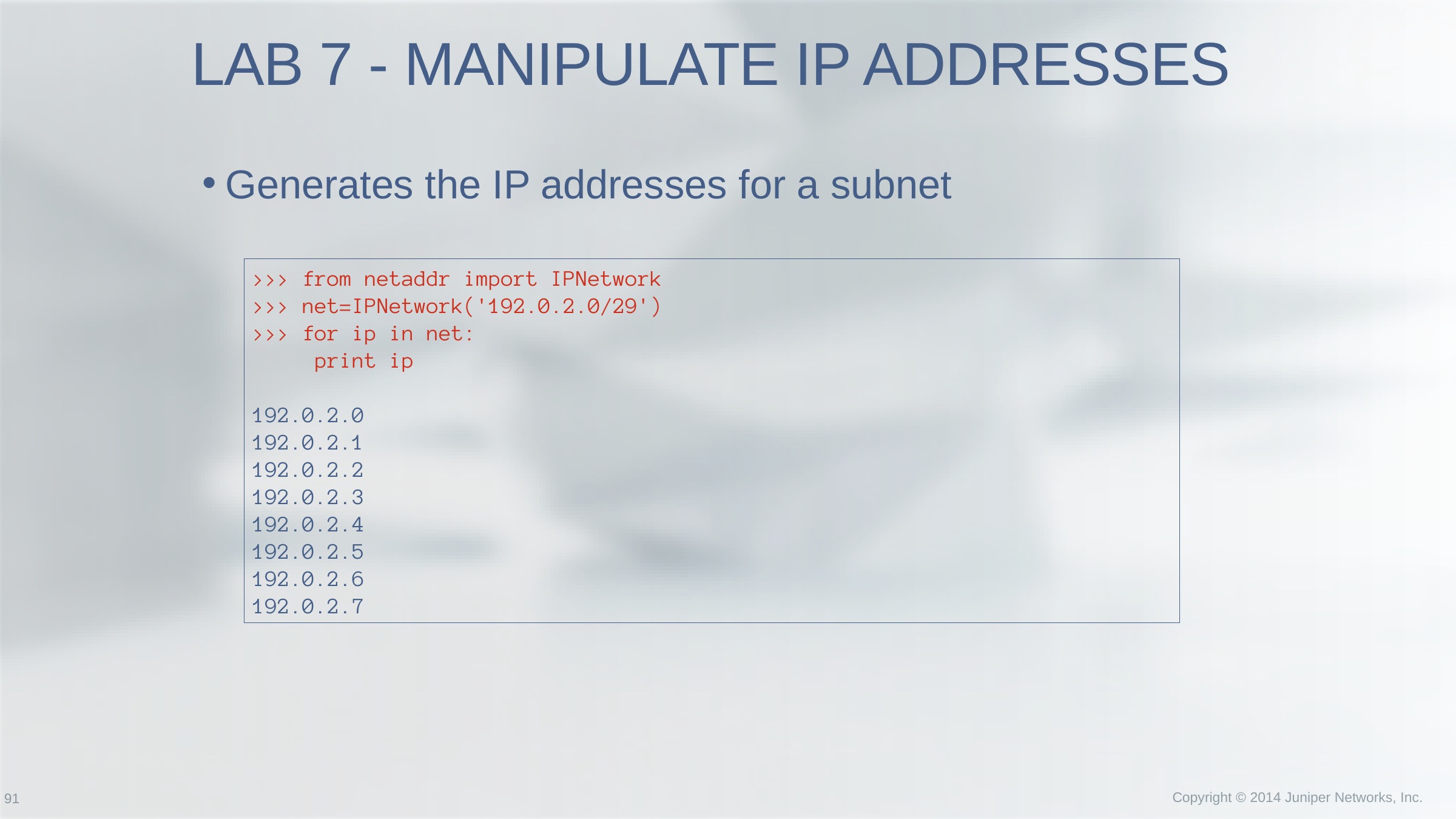

# LAB 7 - MANIPULATE IP ADDRESSES
Generates the IP addresses for a subnet
>>> from netaddr import IPNetwork
>>> net=IPNetwork('192.0.2.0/29')
>>> for ip in net:
     print ip

192.0.2.0
192.0.2.1
192.0.2.2
192.0.2.3
192.0.2.4
192.0.2.5
192.0.2.6
192.0.2.7